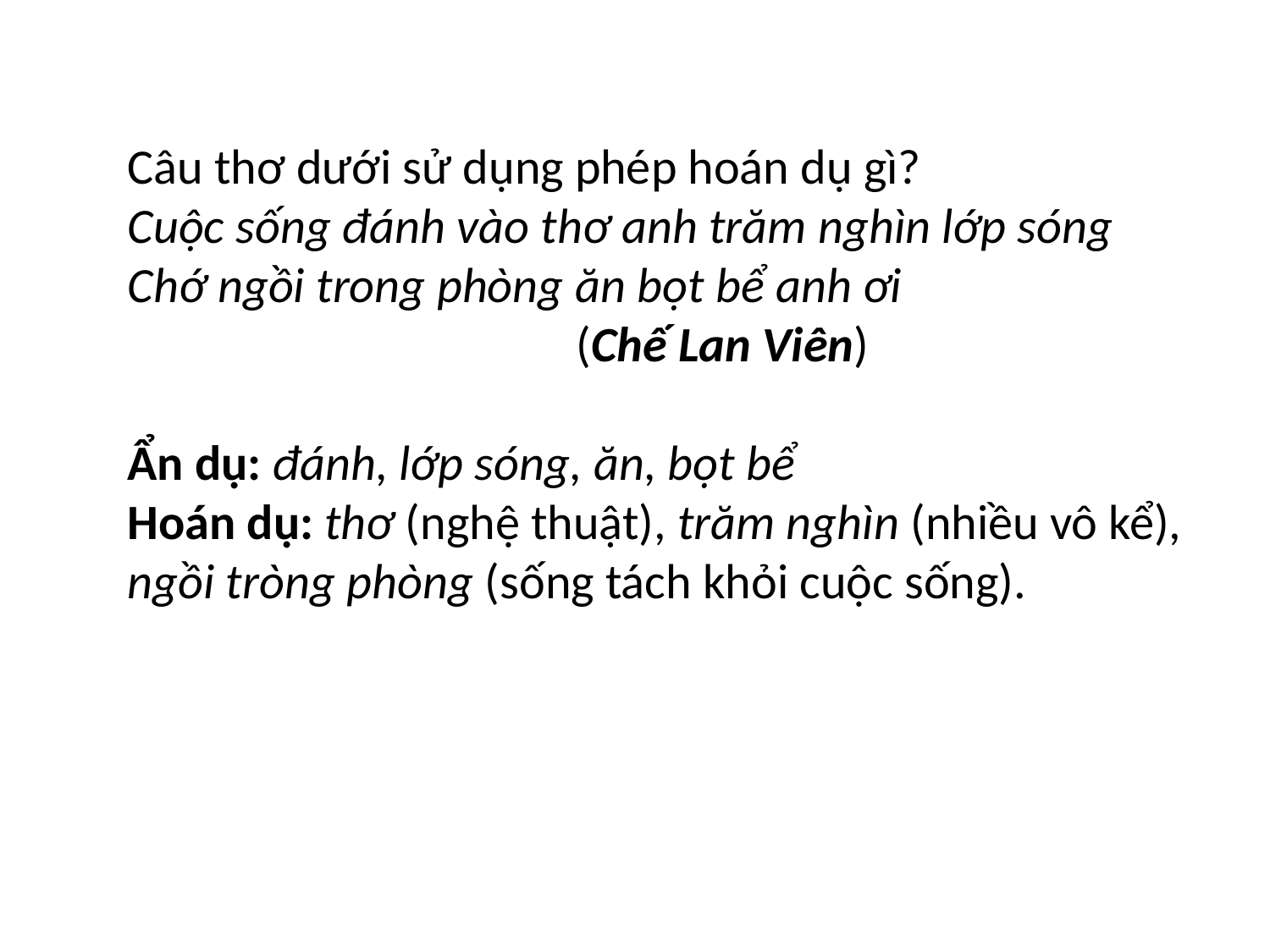

Câu thơ dưới sử dụng phép hoán dụ gì?
Cuộc sống đánh vào thơ anh trăm nghìn lớp sóng
Chớ ngồi trong phòng ăn bọt bể anh ơi
                                        (Chế Lan Viên)

Ẩn dụ: đánh, lớp sóng, ăn, bọt bể
Hoán dụ: thơ (nghệ thuật), trăm nghìn (nhiều vô kể), ngồi tròng phòng (sống tách khỏi cuộc sống).